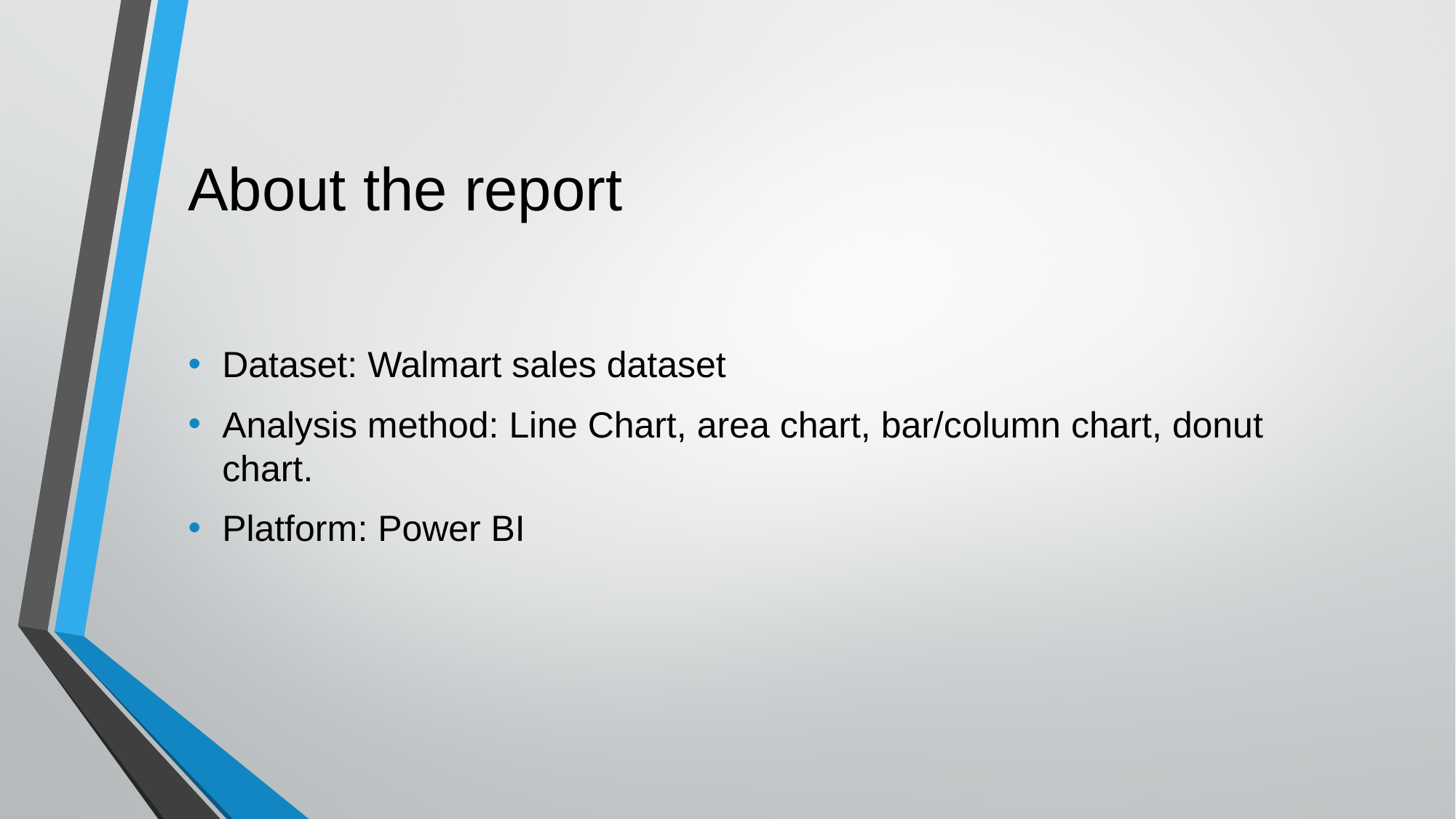

# About the report
Dataset: Walmart sales dataset
Analysis method: Line Chart, area chart, bar/column chart, donut chart.
Platform: Power BI